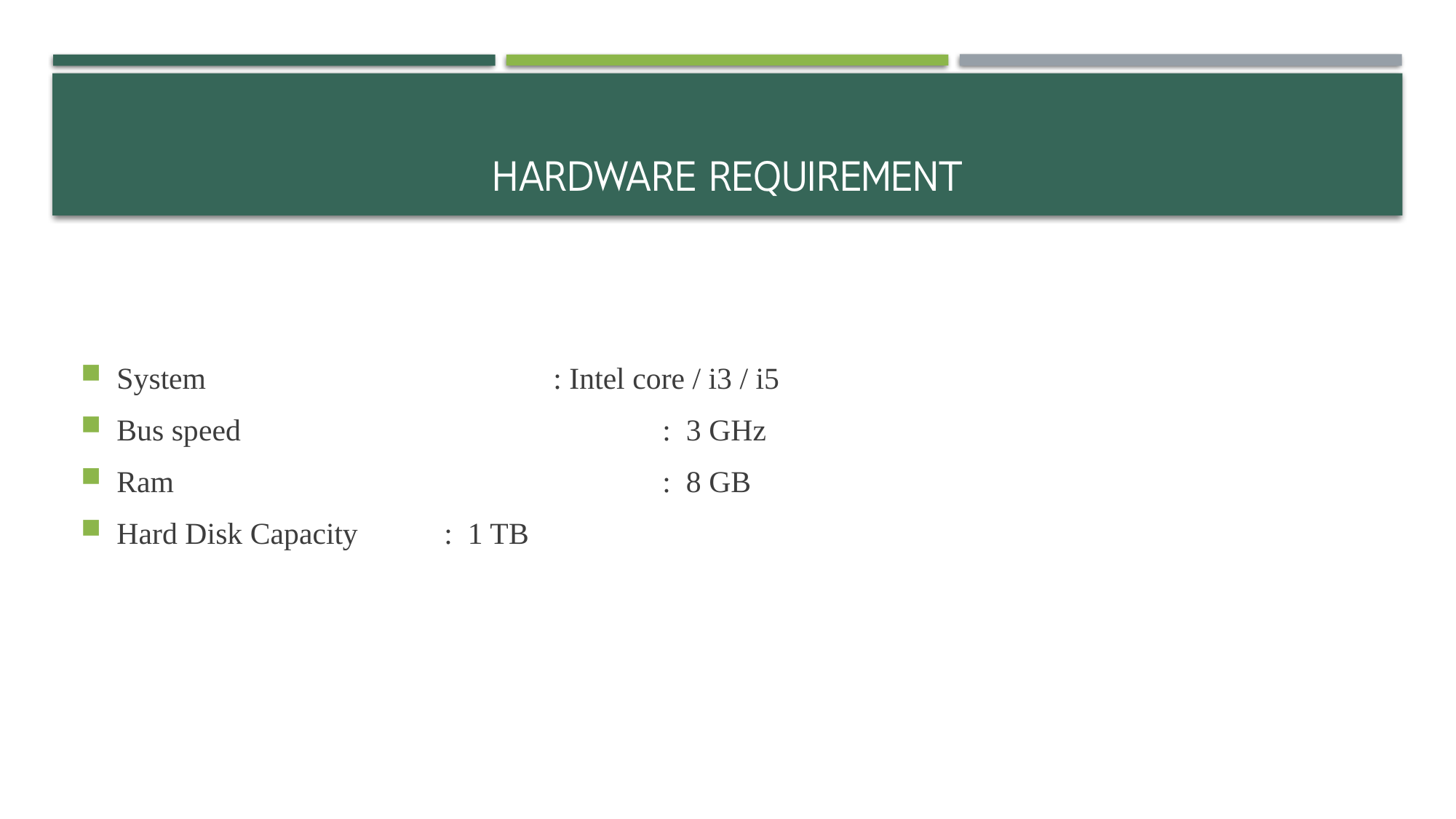

# Hardware requirement
System				: Intel core / i3 / i5
Bus speed				:  3 GHz
Ram					:  8 GB
Hard Disk Capacity	:  1 TB